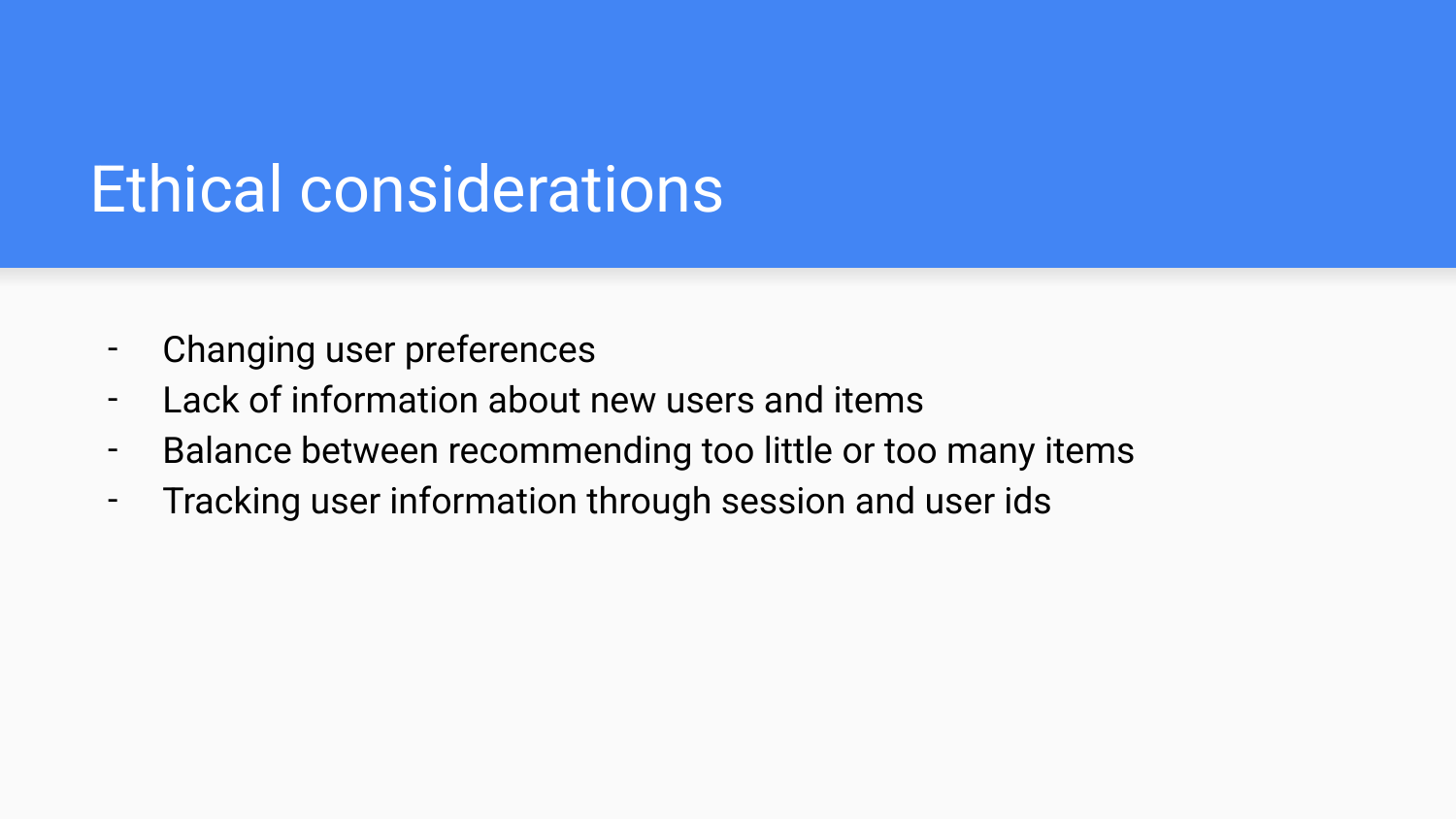

# Ethical considerations
Changing user preferences
Lack of information about new users and items
Balance between recommending too little or too many items
Tracking user information through session and user ids